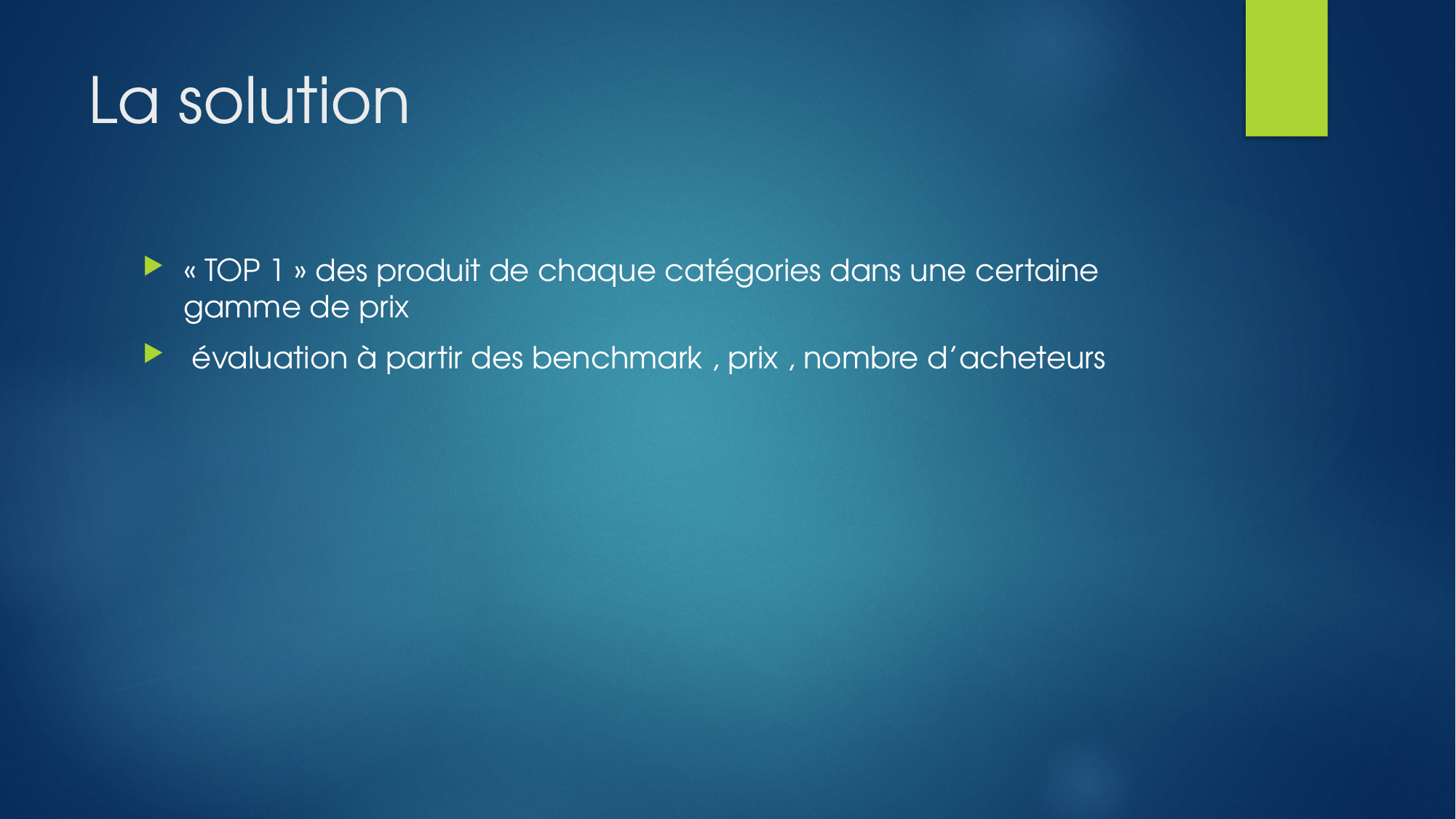

# La solution
« TOP 1 » des produit de chaque catégories dans une certaine gamme de prix
 évaluation à partir des benchmark , prix , nombre d’acheteurs